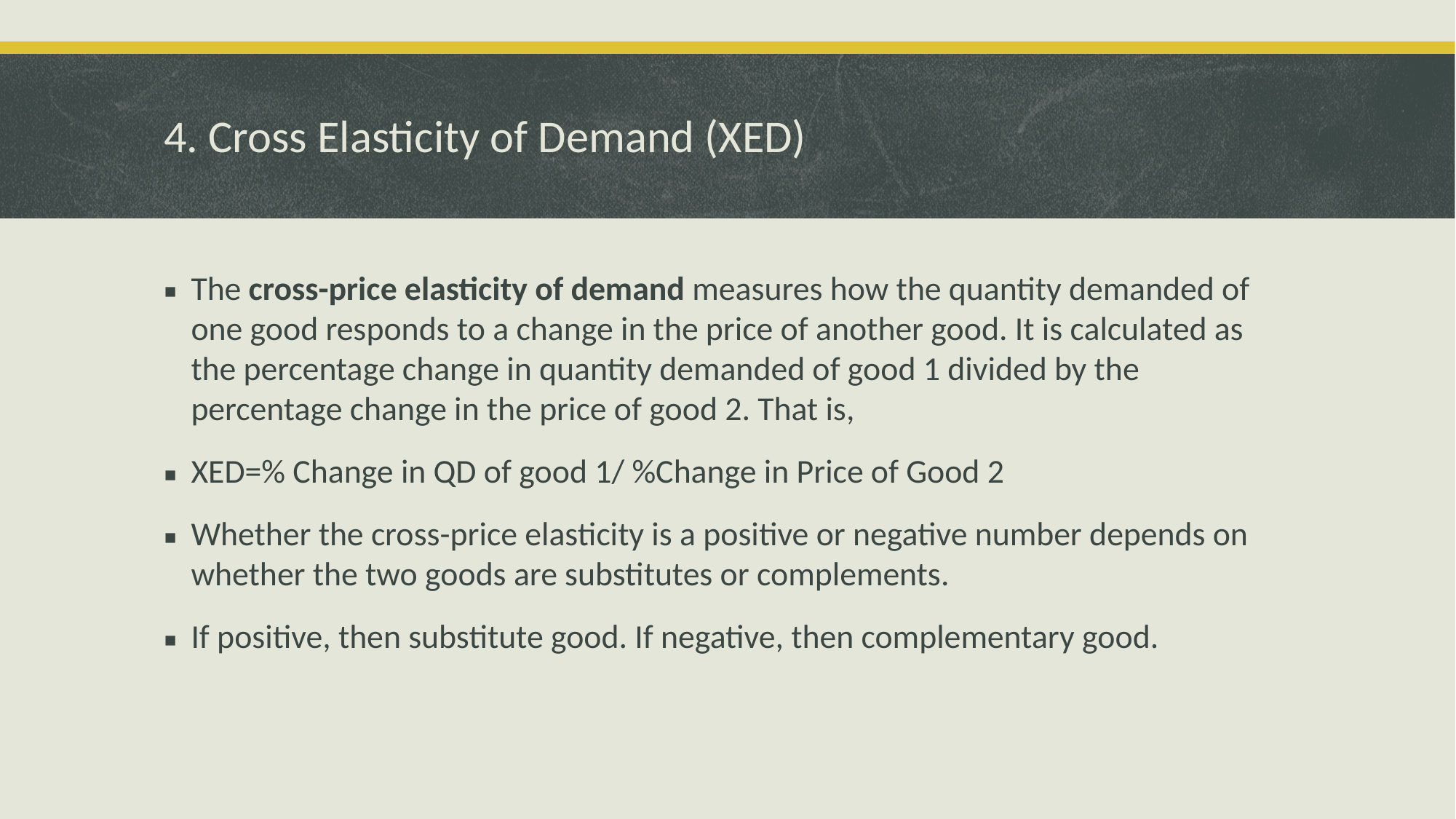

# 4. Cross Elasticity of Demand (XED)
The cross-price elasticity of demand measures how the quantity demanded of one good responds to a change in the price of another good. It is calculated as the percentage change in quantity demanded of good 1 divided by the percentage change in the price of good 2. That is,
XED=% Change in QD of good 1/ %Change in Price of Good 2
Whether the cross-price elasticity is a positive or negative number depends on whether the two goods are substitutes or complements.
If positive, then substitute good. If negative, then complementary good.